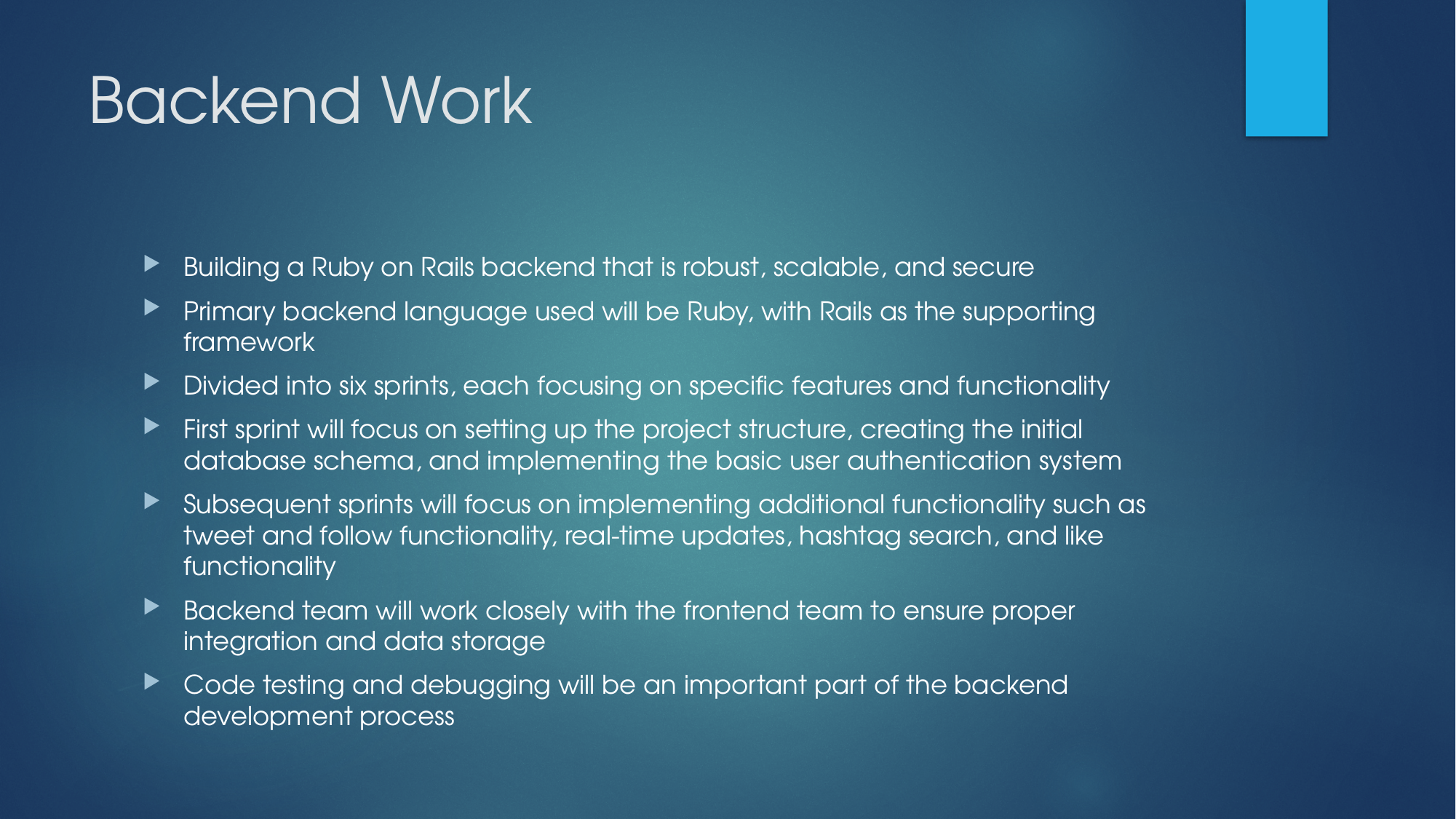

# Backend Work
Building a Ruby on Rails backend that is robust, scalable, and secure
Primary backend language used will be Ruby, with Rails as the supporting framework
Divided into six sprints, each focusing on specific features and functionality
First sprint will focus on setting up the project structure, creating the initial database schema, and implementing the basic user authentication system
Subsequent sprints will focus on implementing additional functionality such as tweet and follow functionality, real-time updates, hashtag search, and like functionality
Backend team will work closely with the frontend team to ensure proper integration and data storage
Code testing and debugging will be an important part of the backend development process